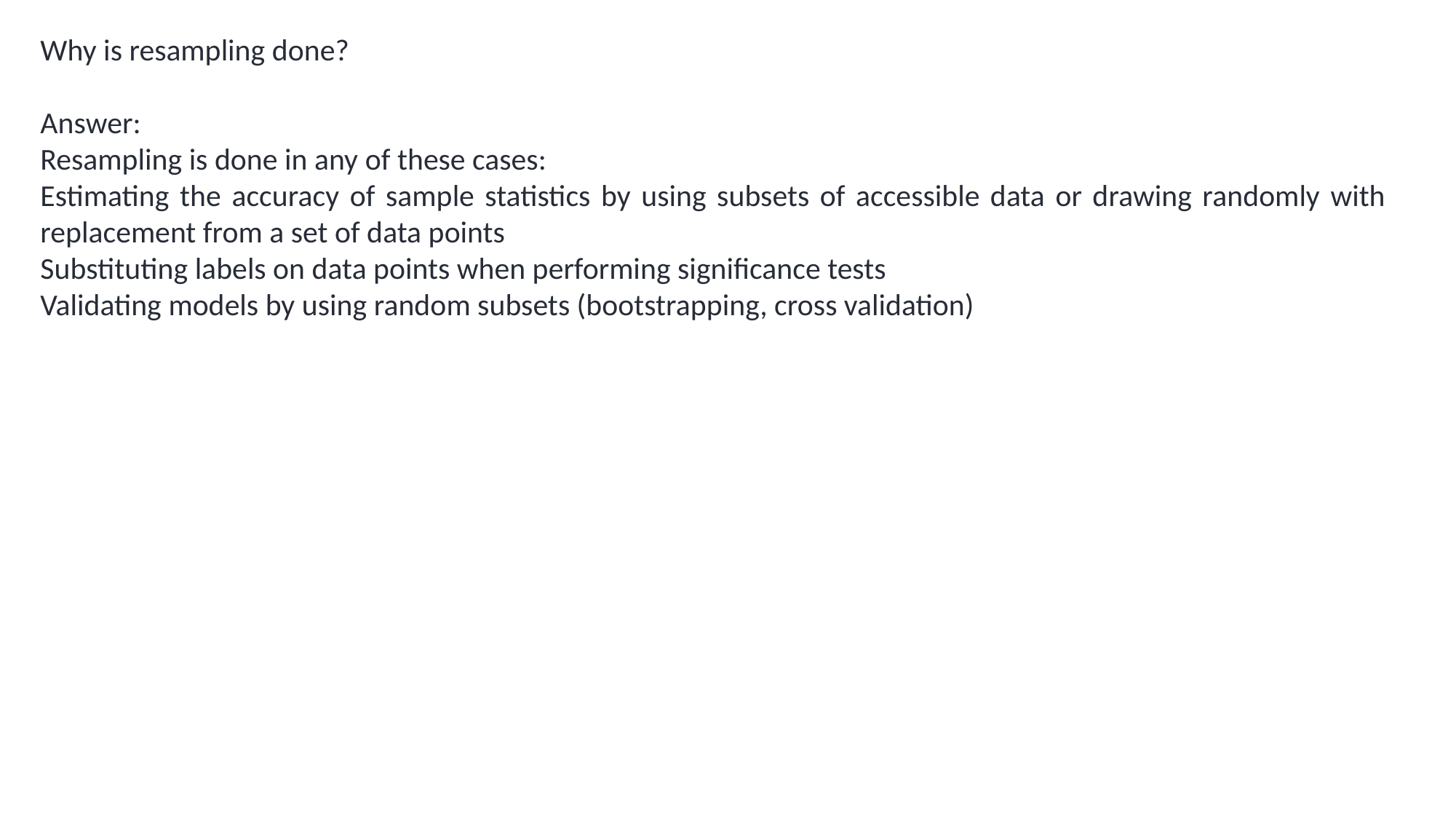

Why is resampling done?

Answer:
Resampling is done in any of these cases:
Estimating the accuracy of sample statistics by using subsets of accessible data or drawing randomly with replacement from a set of data points
Substituting labels on data points when performing significance tests
Validating models by using random subsets (bootstrapping, cross validation)